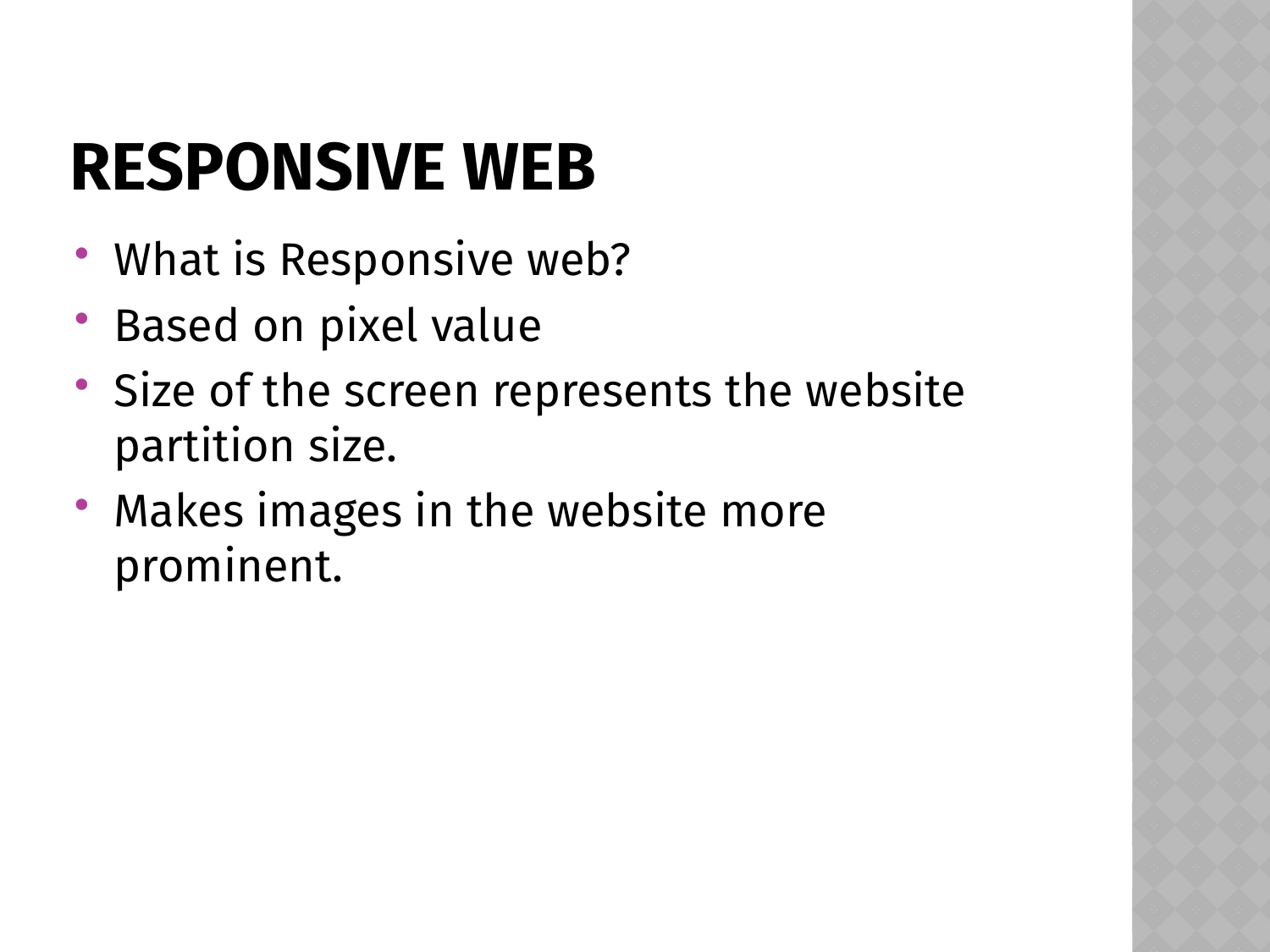

# Responsive Web
What is Responsive web?
Based on pixel value
Size of the screen represents the website partition size.
Makes images in the website more prominent.